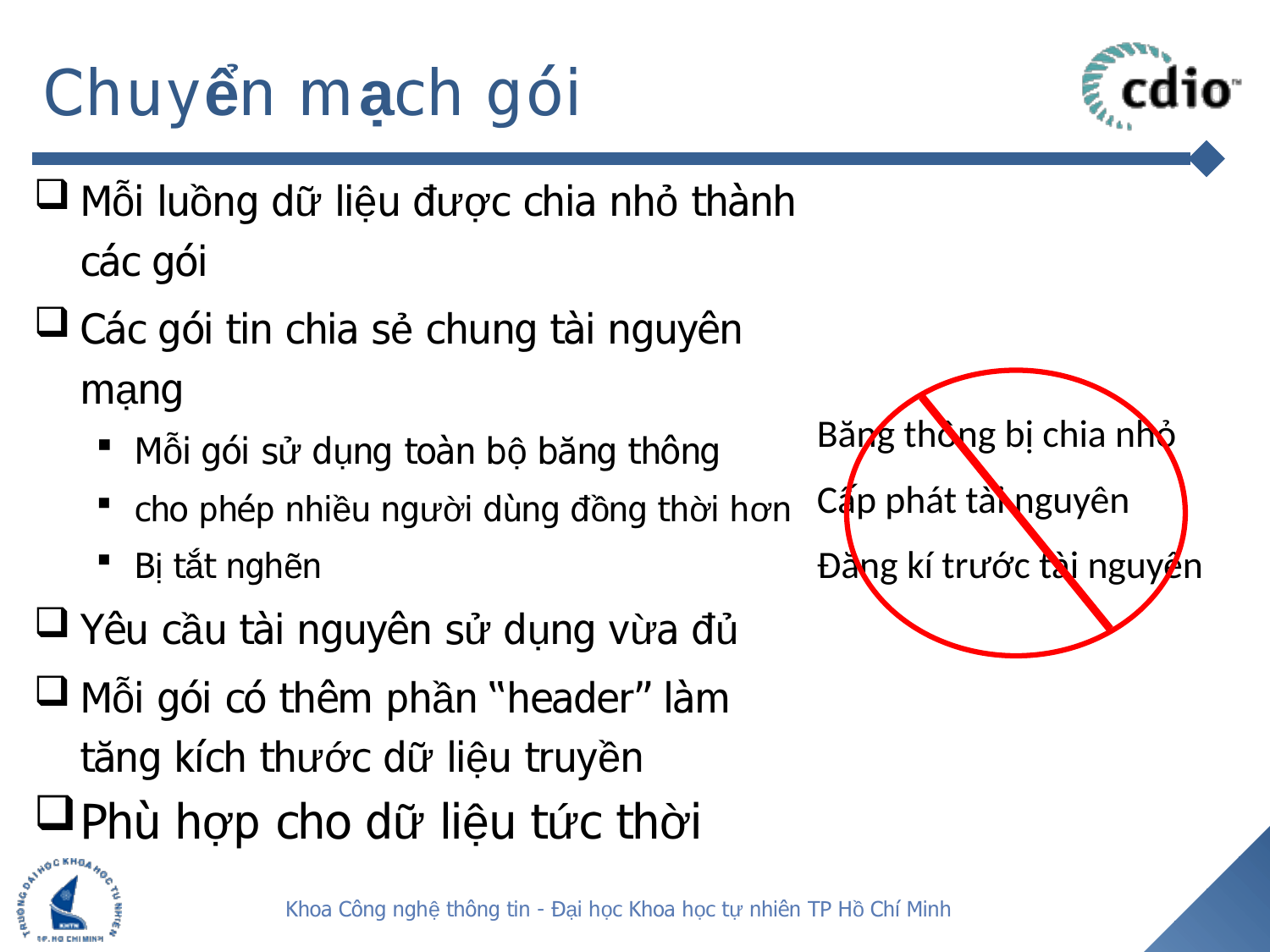

# Chuyển mạch gói
Mỗi luồng dữ liệu được chia nhỏ thành các gói
Các gói tin chia sẻ chung tài nguyên mạng
Mỗi gói sử dụng toàn bộ băng thông
cho phép nhiều người dùng đồng thời hơn
Bị tắt nghẽn
Yêu cầu tài nguyên sử dụng vừa đủ
Mỗi gói có thêm phần “header” làm tăng kích thước dữ liệu truyền
Phù hợp cho dữ liệu tức thời

Băng thông bị chia nhỏ
Cấp phát tài nguyên
Đăng kí trước tài nguyên
36
Khoa Công nghệ thông tin - Đại học Khoa học tự nhiên TP Hồ Chí Minh